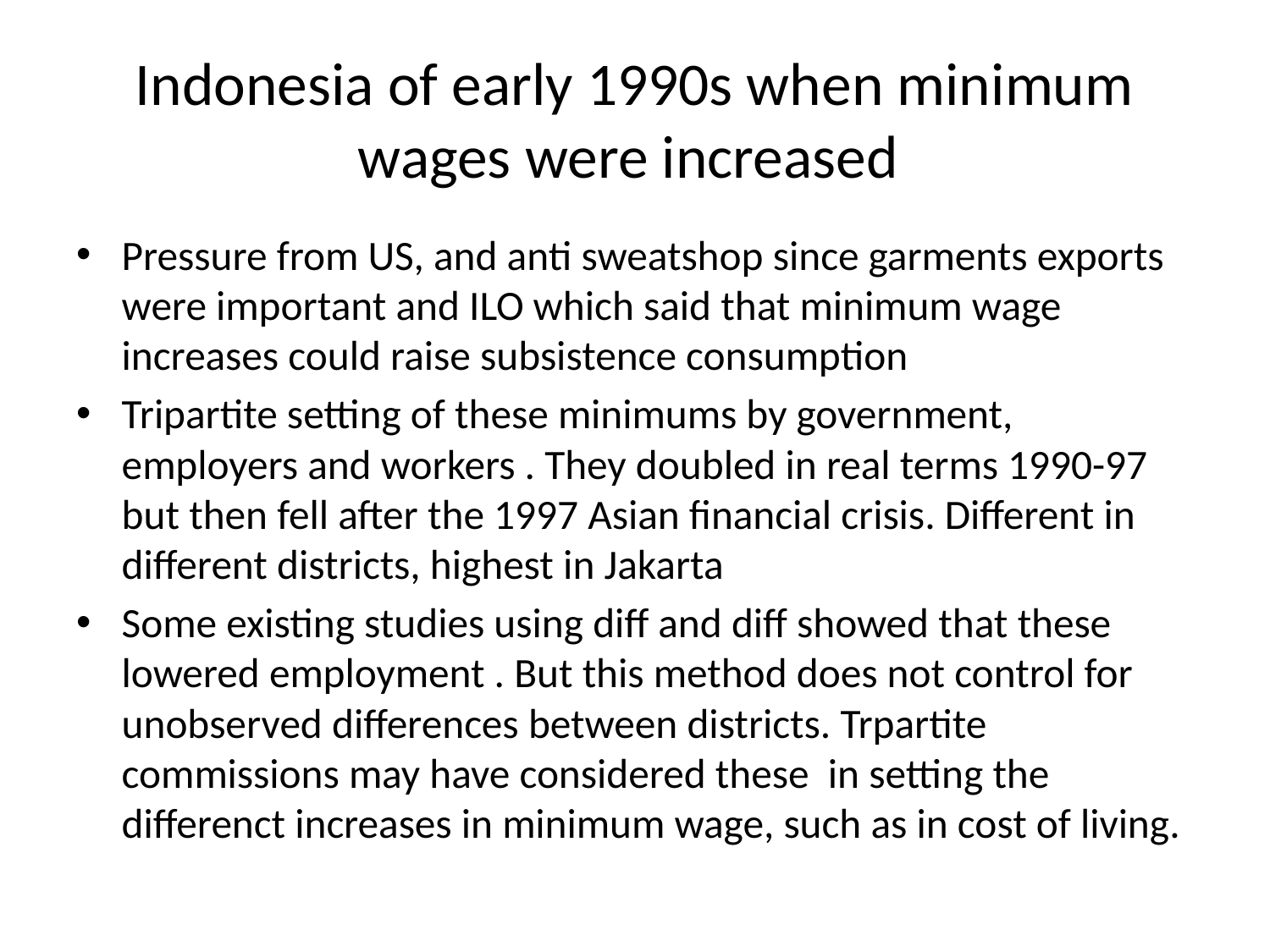

# Indonesia of early 1990s when minimum wages were increased
Pressure from US, and anti sweatshop since garments exports were important and ILO which said that minimum wage increases could raise subsistence consumption
Tripartite setting of these minimums by government, employers and workers . They doubled in real terms 1990-97 but then fell after the 1997 Asian financial crisis. Different in different districts, highest in Jakarta
Some existing studies using diff and diff showed that these lowered employment . But this method does not control for unobserved differences between districts. Trpartite commissions may have considered these  in setting the differenct increases in minimum wage, such as in cost of living.